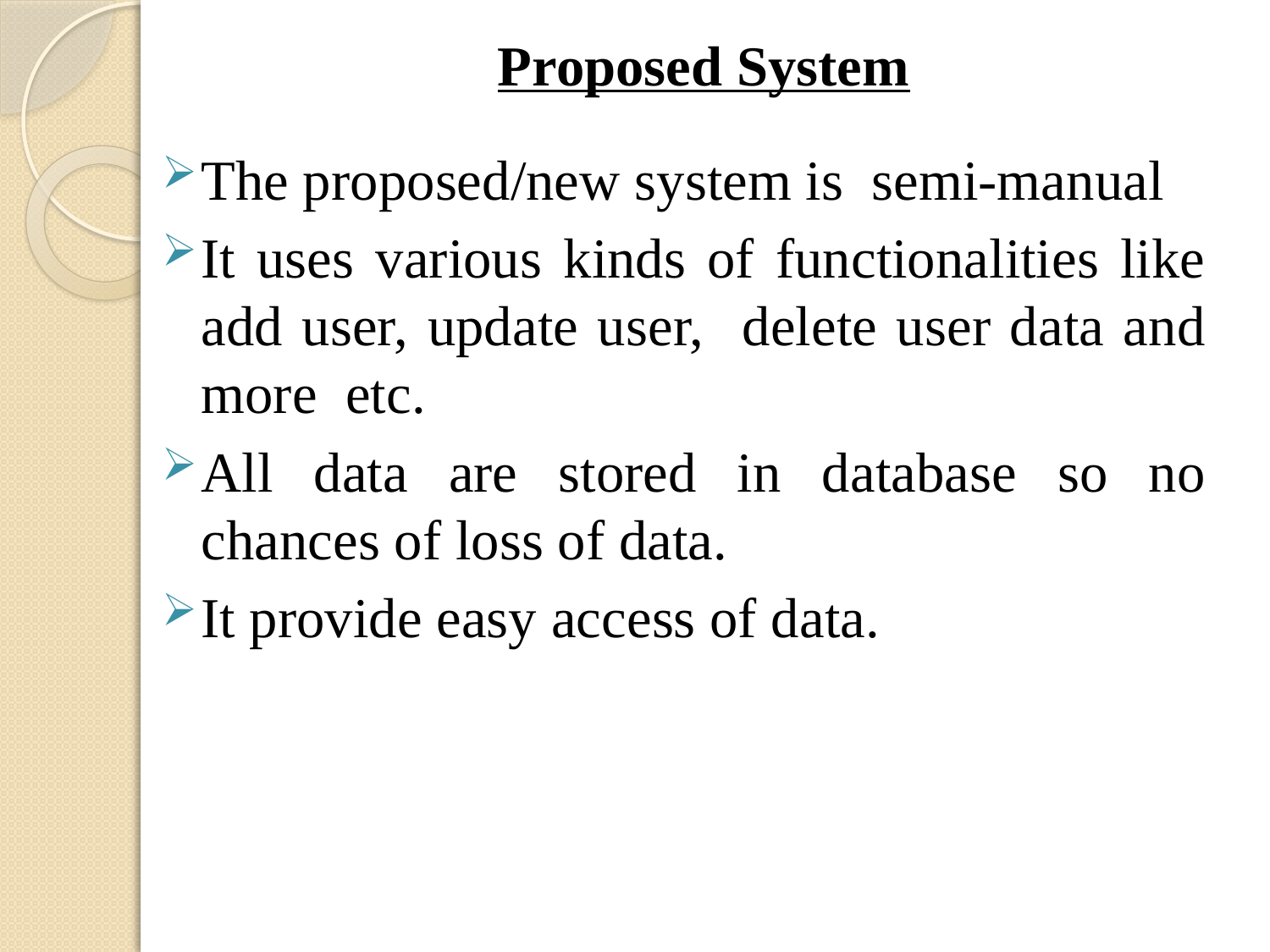

# Proposed System
The proposed/new system is  semi-manual
It uses various kinds of functionalities like add user, update user,  delete user data and more  etc.
All data are stored in database so no chances of loss of data.
It provide easy access of data.